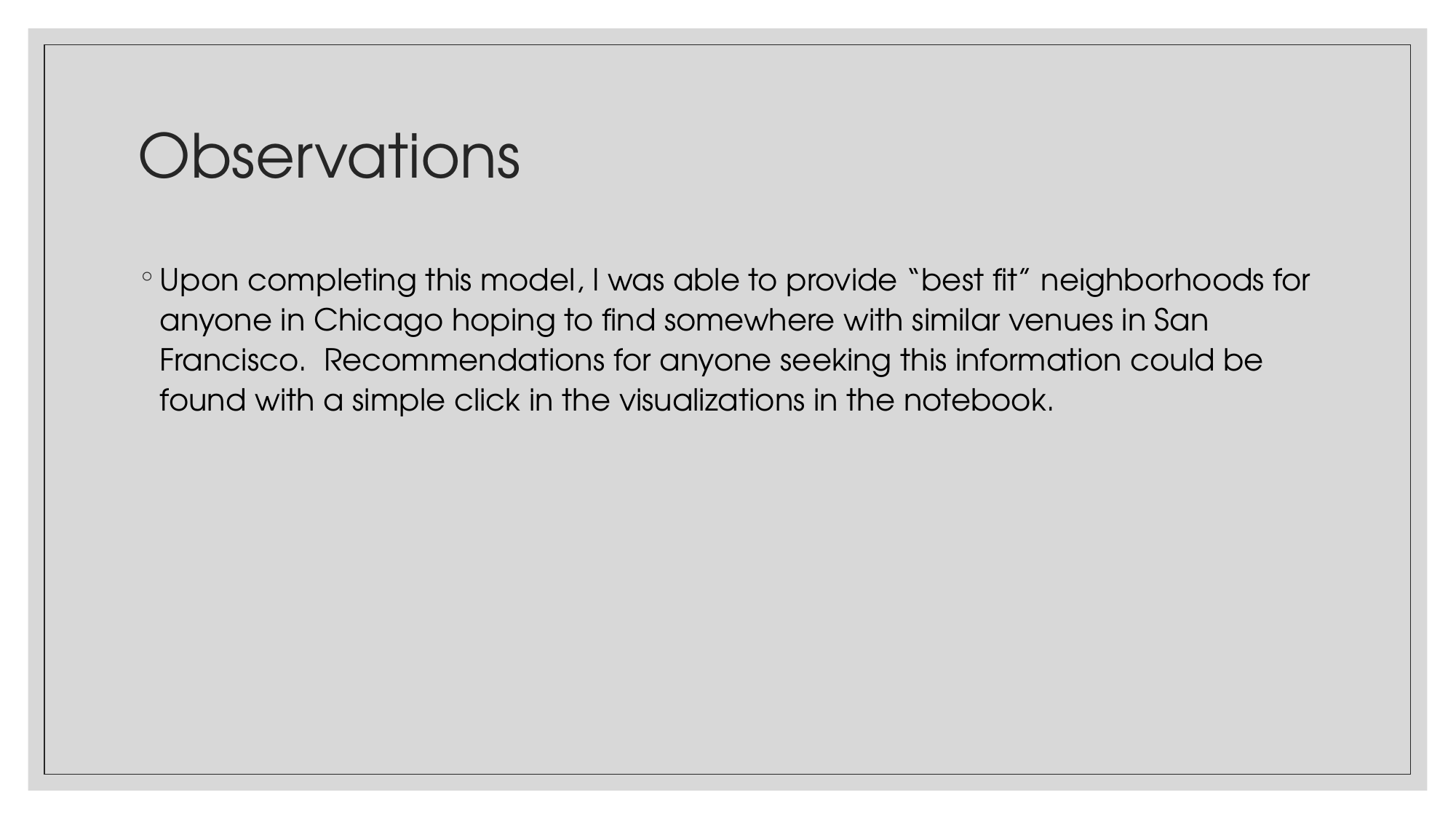

# Observations
Upon completing this model, I was able to provide “best fit” neighborhoods for anyone in Chicago hoping to find somewhere with similar venues in San Francisco.  Recommendations for anyone seeking this information could be found with a simple click in the visualizations in the notebook.